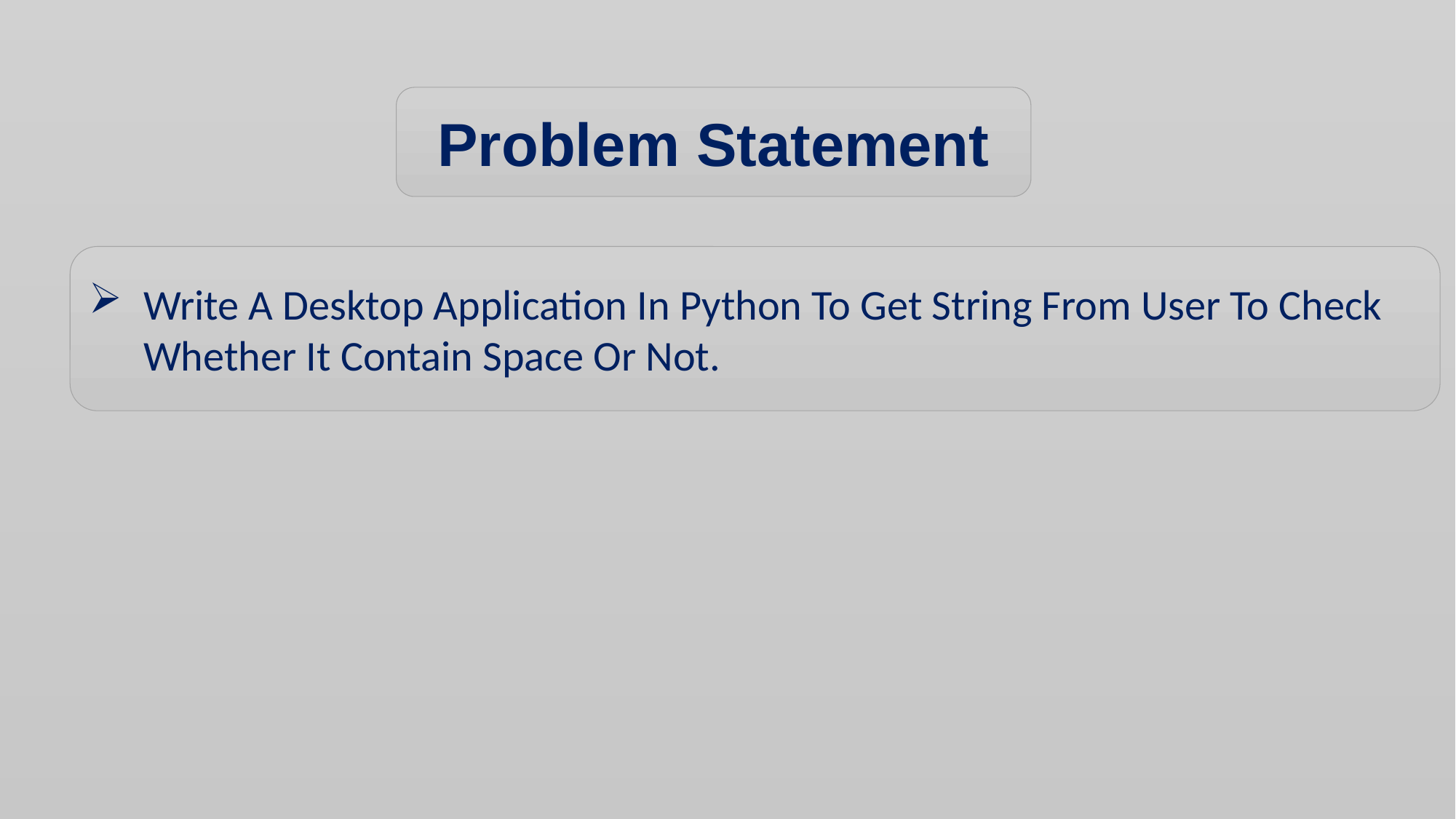

Problem Statement
Write A Desktop Application In Python To Get String From User To Check Whether It Contain Space Or Not.